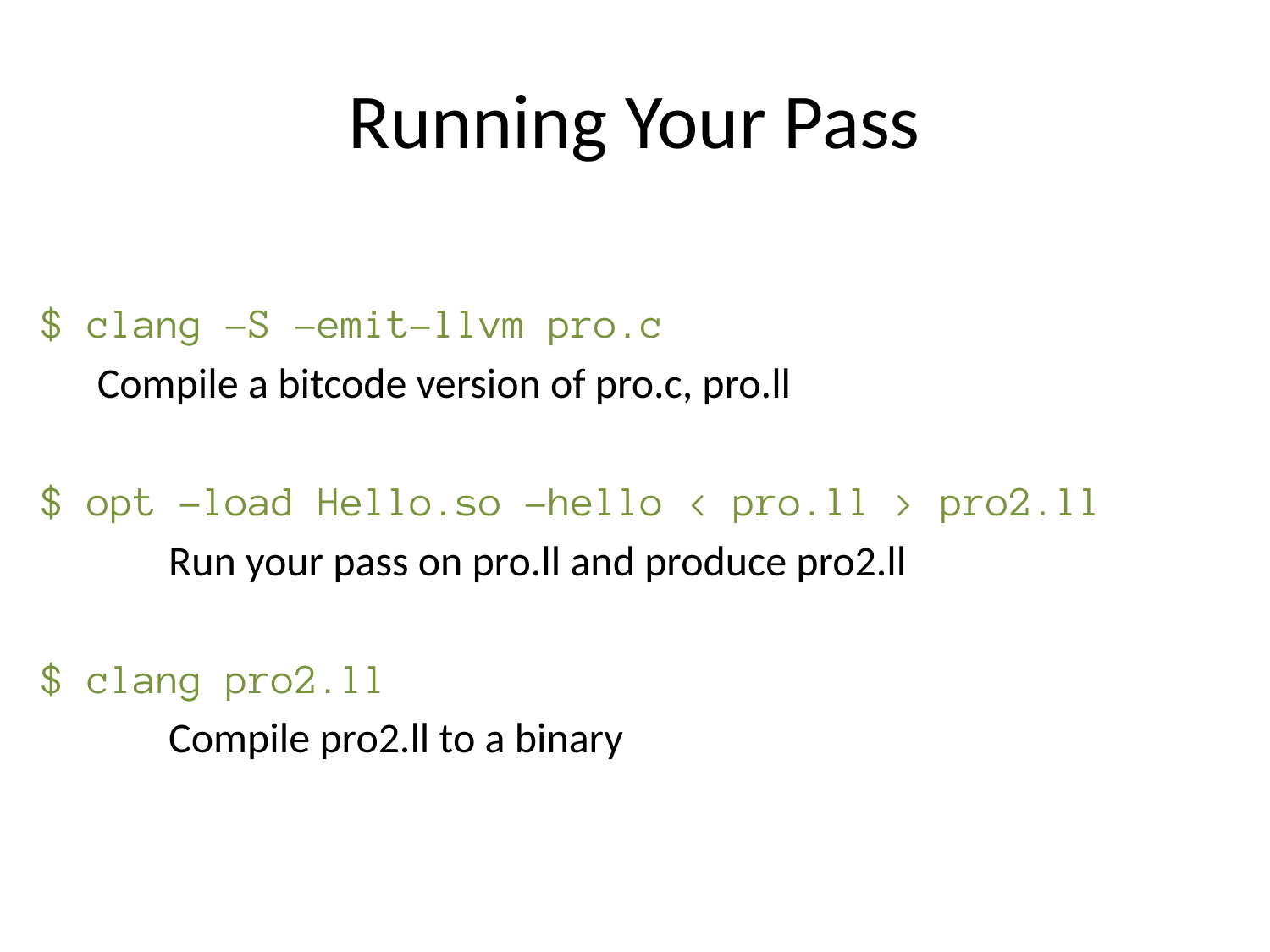

# Running Your Pass

$ clang –S –emit-llvm pro.c
Compile a bitcode version of pro.c, pro.ll

$ opt –load Hello.so -hello < pro.ll > pro2.ll
	Run your pass on pro.ll and produce pro2.ll

$ clang pro2.ll
	Compile pro2.ll to a binary